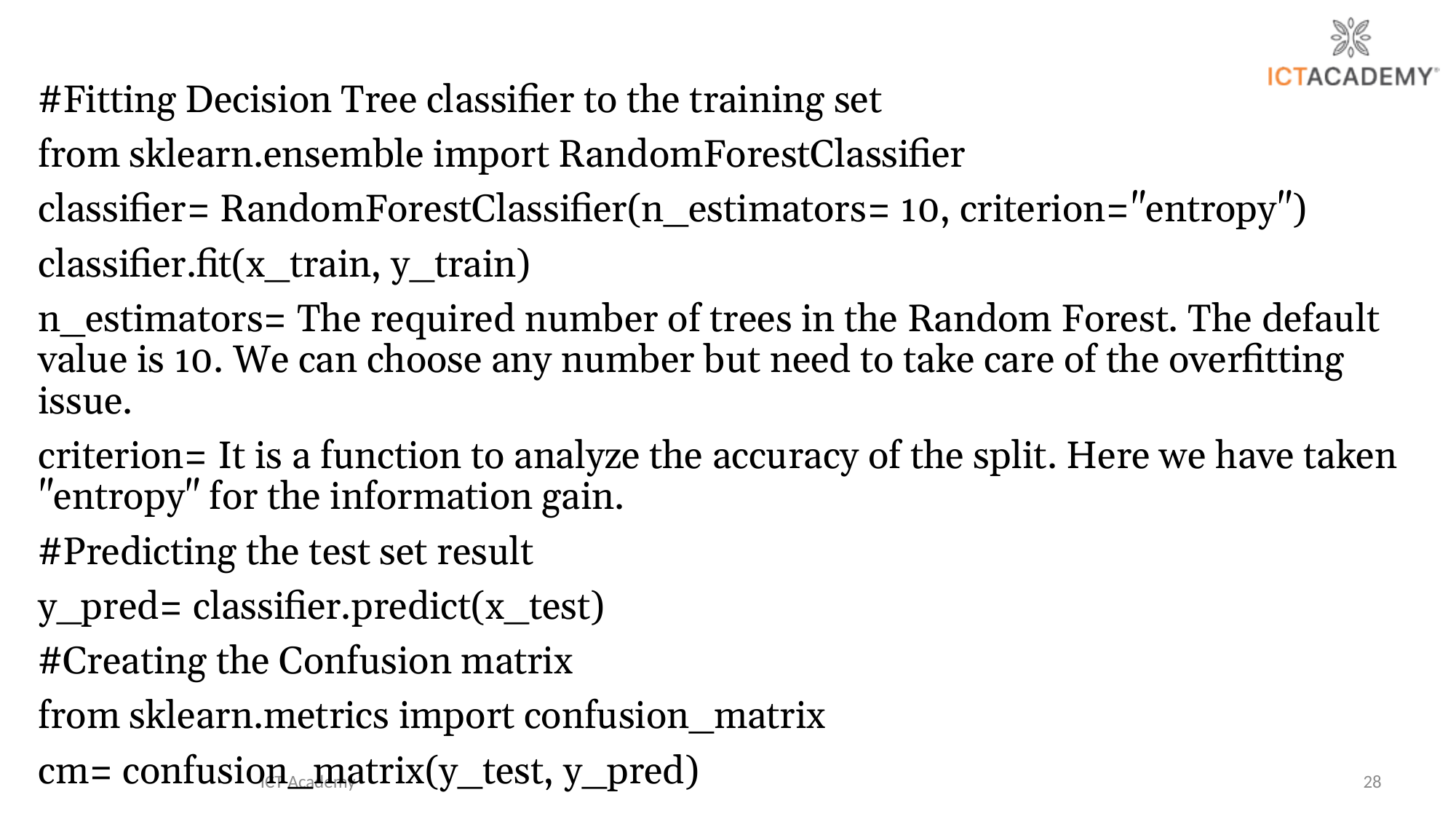

#Fitting Decision Tree classifier to the training set
from sklearn.ensemble import RandomForestClassifier
classifier= RandomForestClassifier(n_estimators= 10, criterion="entropy")
classifier.fit(x_train, y_train)
n_estimators= The required number of trees in the Random Forest. The default value is 10. We can choose any number but need to take care of the overfitting issue.
criterion= It is a function to analyze the accuracy of the split. Here we have taken "entropy" for the information gain.
#Predicting the test set result
y_pred= classifier.predict(x_test)
#Creating the Confusion matrix
from sklearn.metrics import confusion_matrix
cm= confusion_matrix(y_test, y_pred)
ICT Academy
28